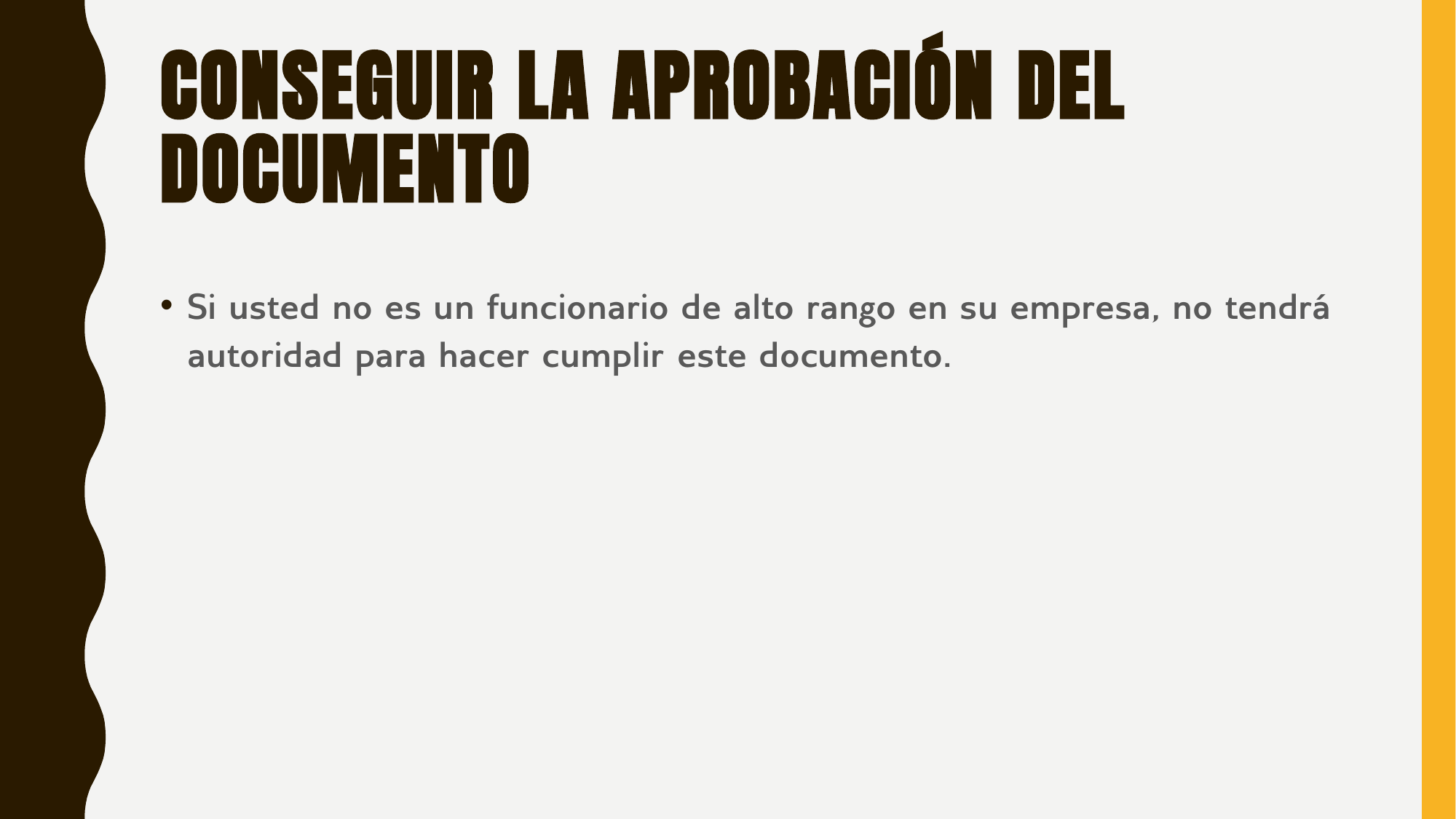

# Conseguir la aprobación del documento
Si usted no es un funcionario de alto rango en su empresa, no tendrá autoridad para hacer cumplir este documento.